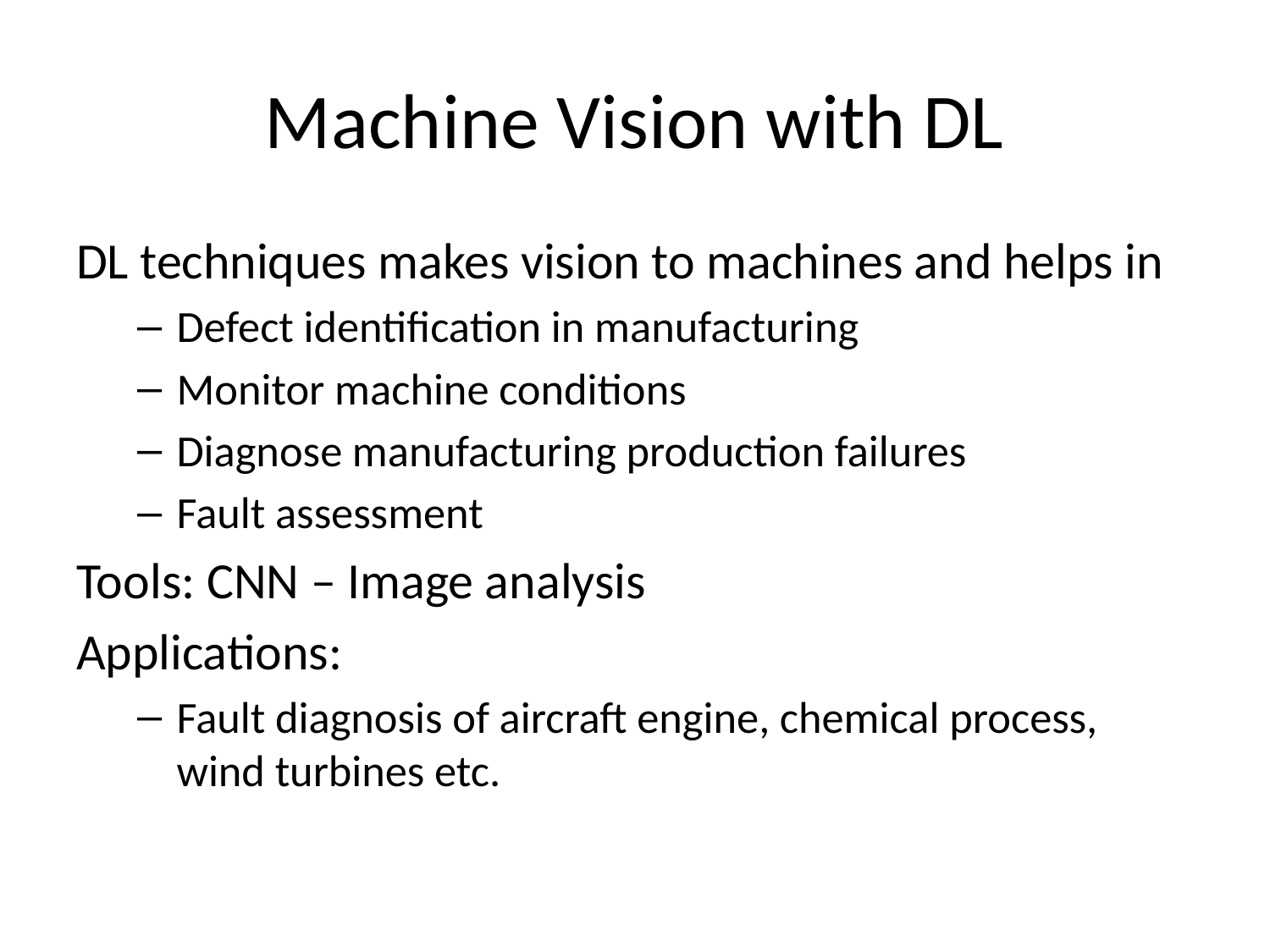

# Machine Vision with DL
DL techniques makes vision to machines and helps in
Defect identification in manufacturing
Monitor machine conditions
Diagnose manufacturing production failures
Fault assessment
Tools: CNN – Image analysis
Applications:
Fault diagnosis of aircraft engine, chemical process, wind turbines etc.